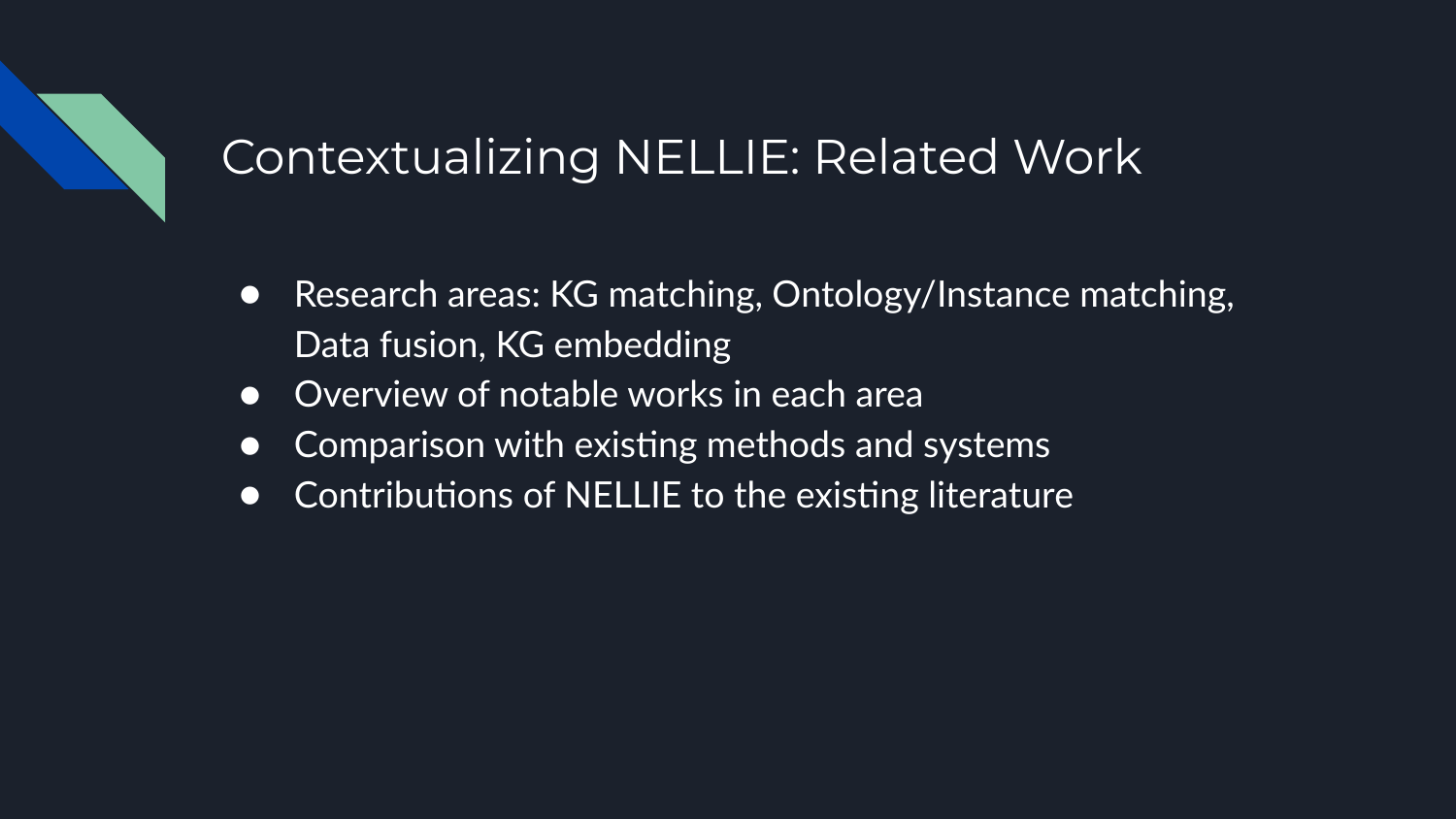

# Contextualizing NELLIE: Related Work
Research areas: KG matching, Ontology/Instance matching, Data fusion, KG embedding
Overview of notable works in each area
Comparison with existing methods and systems
Contributions of NELLIE to the existing literature